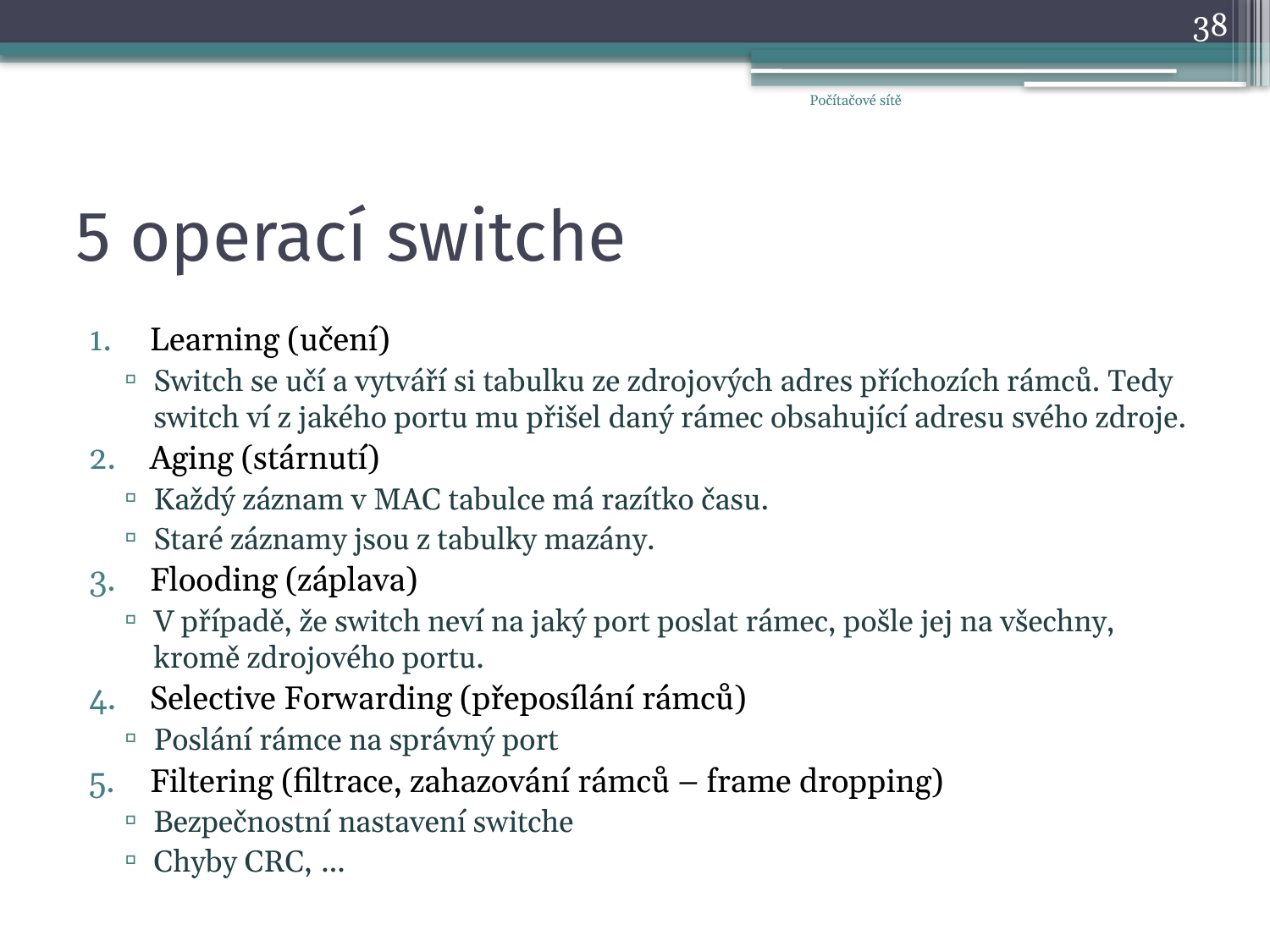

38
Počítačové sítě
# 5 operací switche
Learning (učení)
Switch se učí a vytváří si tabulku ze zdrojových adres příchozích rámců. Tedy switch ví z jakého portu mu přišel daný rámec obsahující adresu svého zdroje.
Aging (stárnutí)
Každý záznam v MAC tabulce má razítko času.
Staré záznamy jsou z tabulky mazány.
Flooding (záplava)
V případě, že switch neví na jaký port poslat rámec, pošle jej na všechny, kromě zdrojového portu.
Selective Forwarding (přeposílání rámců)
Poslání rámce na správný port
Filtering (filtrace, zahazování rámců – frame dropping)
Bezpečnostní nastavení switche
Chyby CRC, …